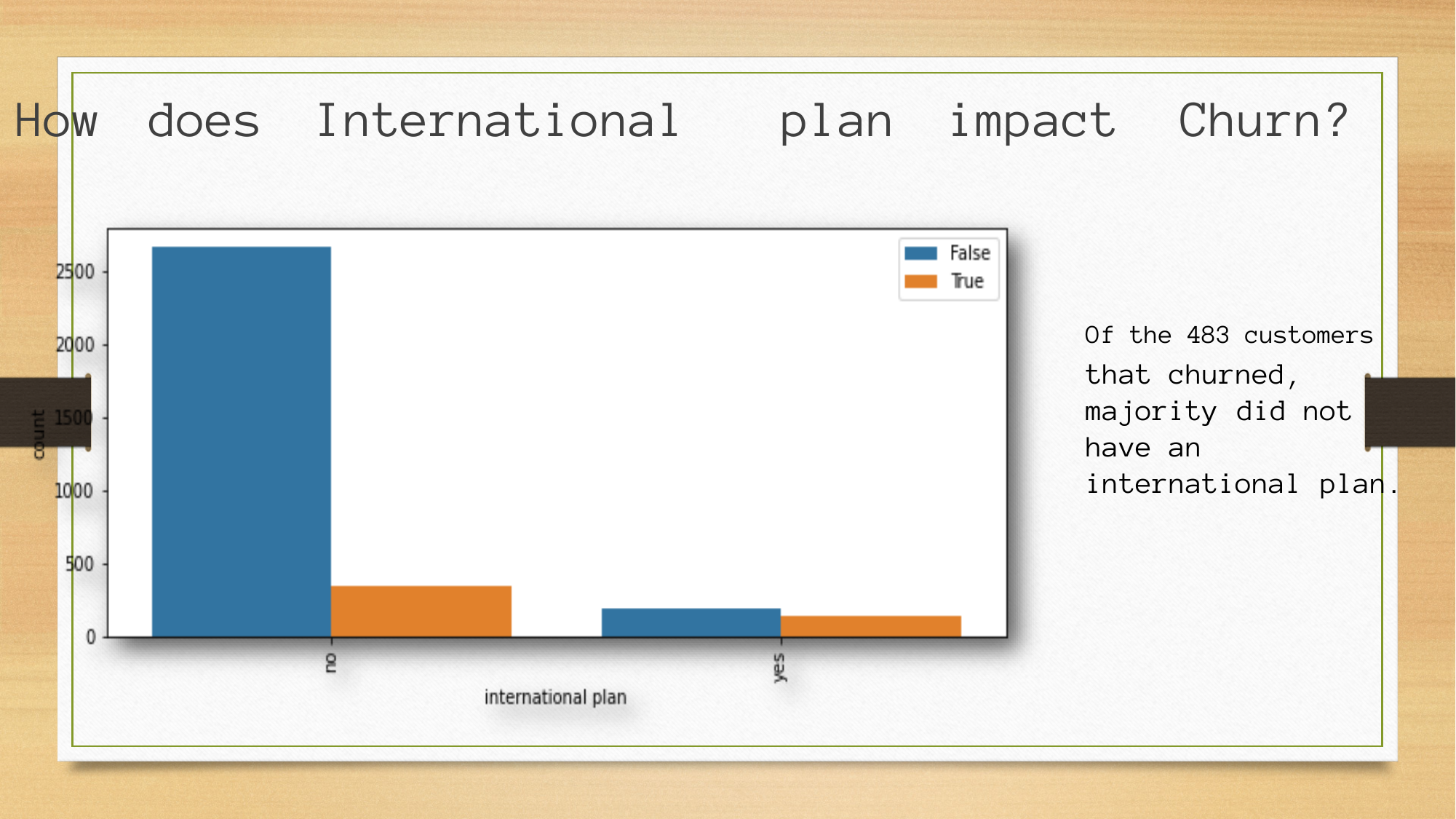

How
does
International
plan
impact
Churn?

Of the 483 customers
that churned, majority did not have an international plan.